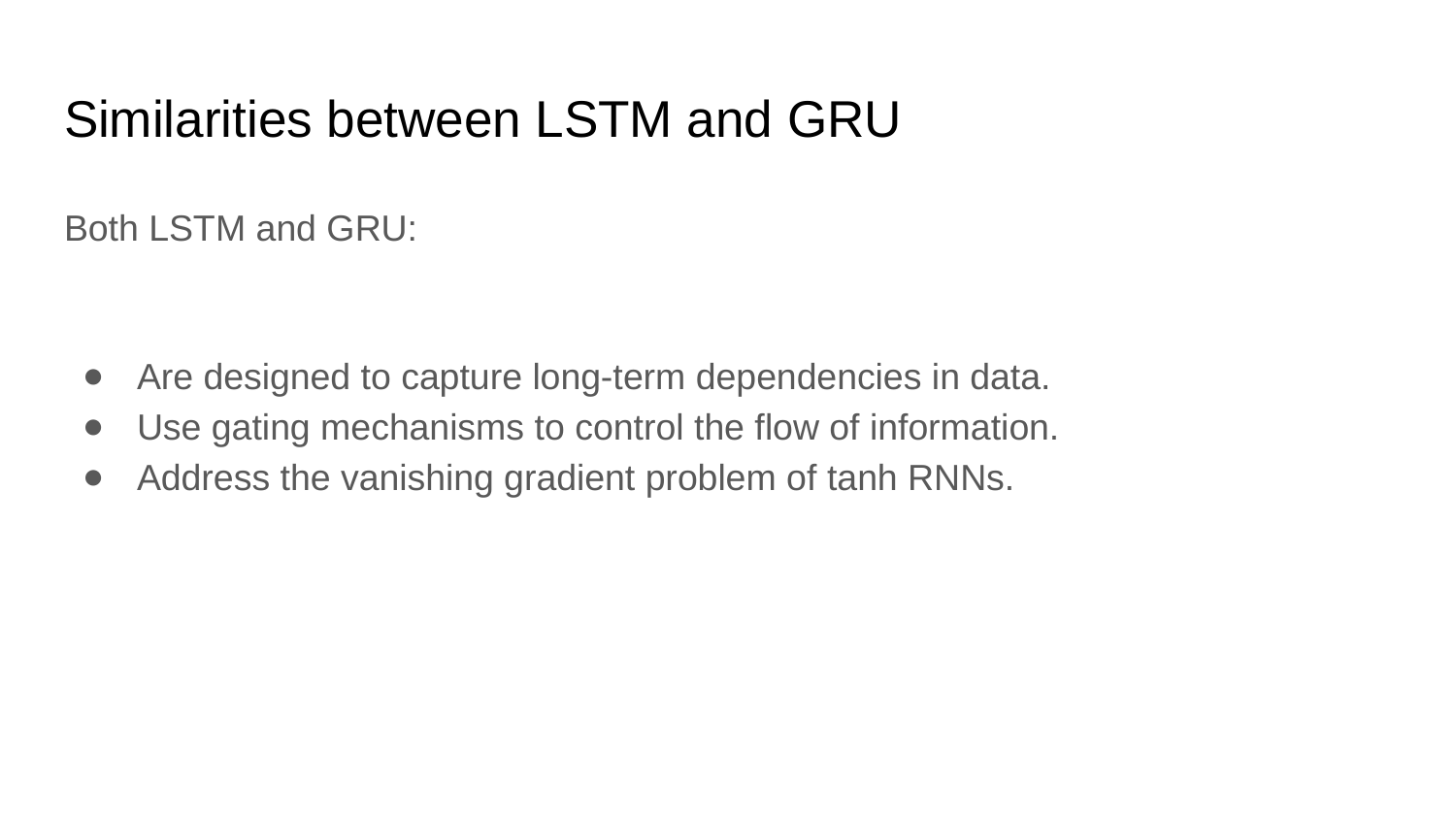

# Similarities between LSTM and GRU
Both LSTM and GRU:

Are designed to capture long-term dependencies in data.
Use gating mechanisms to control the flow of information.
Address the vanishing gradient problem of tanh RNNs.